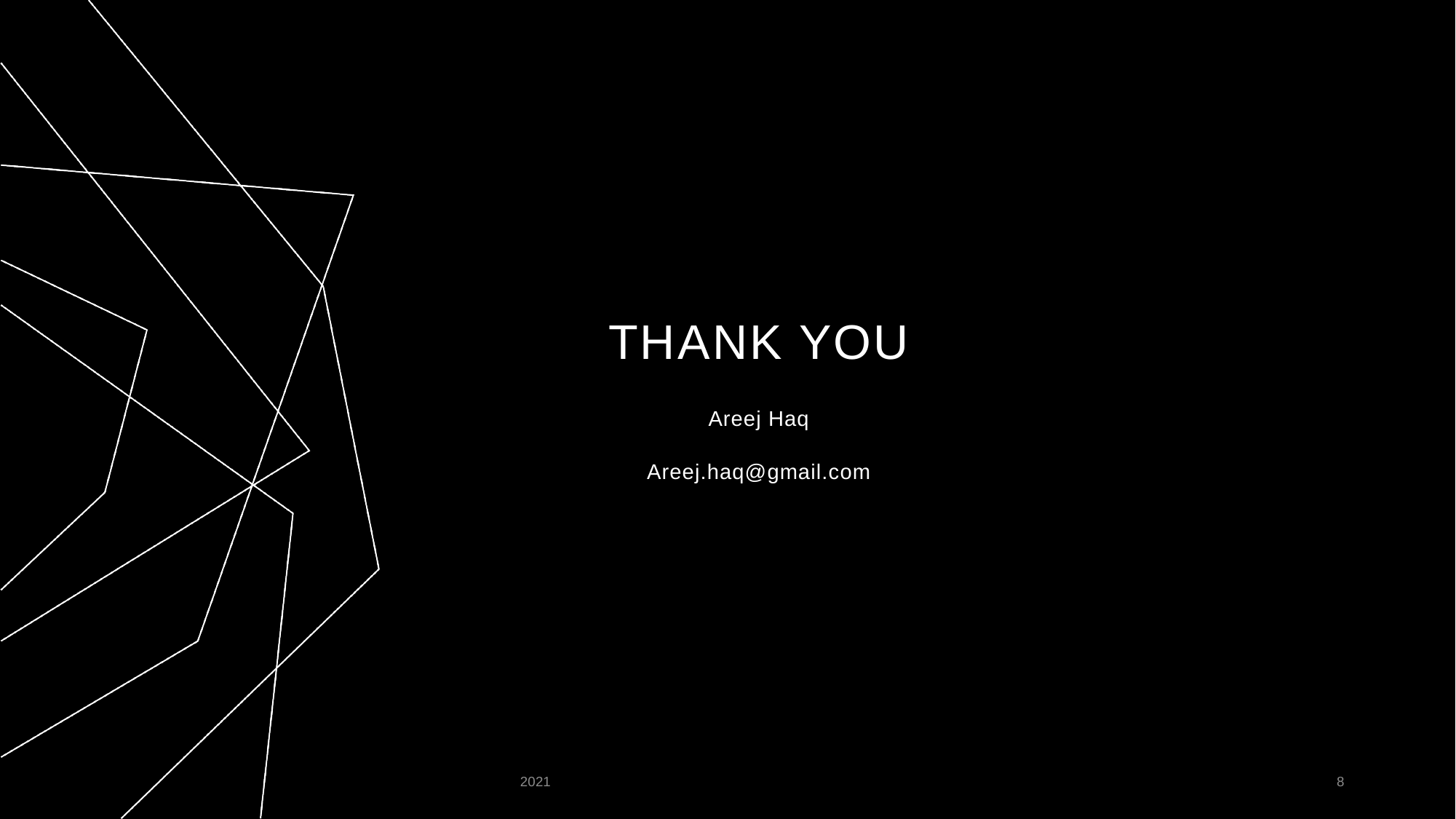

# THANK YOU
Areej Haq
Areej.haq@gmail.com
2021
8